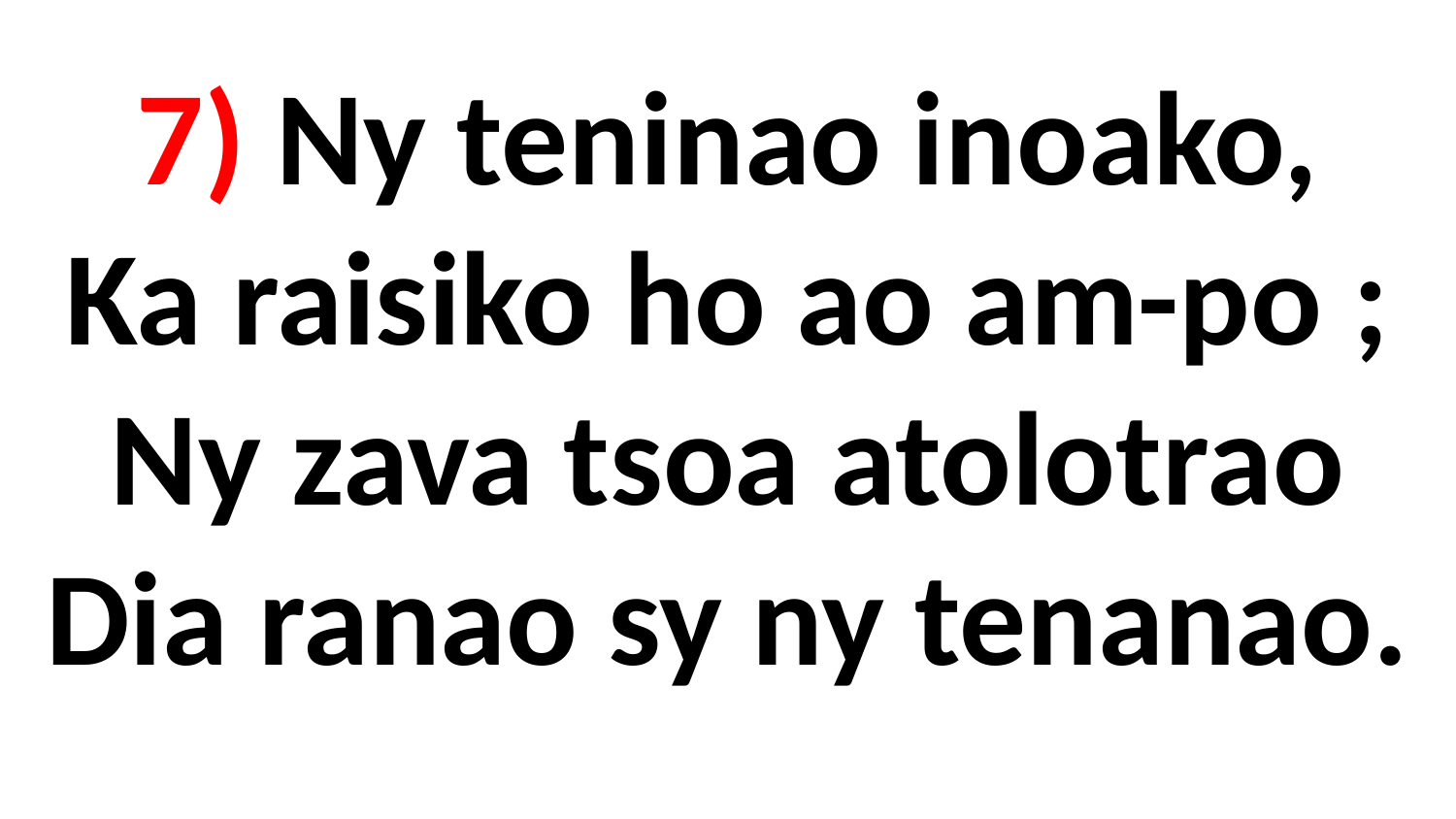

# 7) Ny teninao inoako, Ka raisiko ho ao am-po ; Ny zava tsoa atolotrao Dia ranao sy ny tenanao.